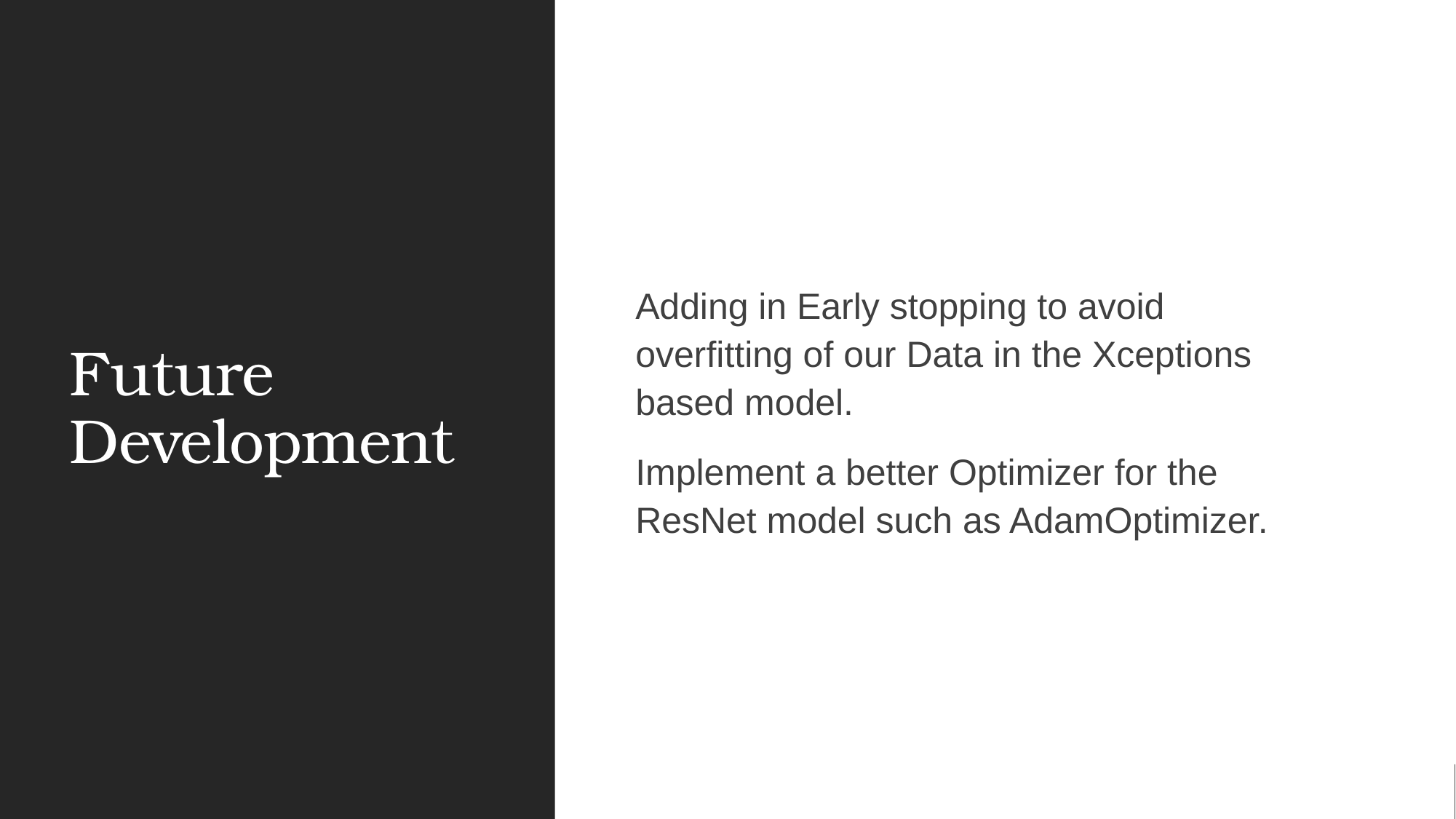

# Future Development
Adding in Early stopping to avoid overfitting of our Data in the Xceptions based model.
Implement a better Optimizer for the ResNet model such as AdamOptimizer.